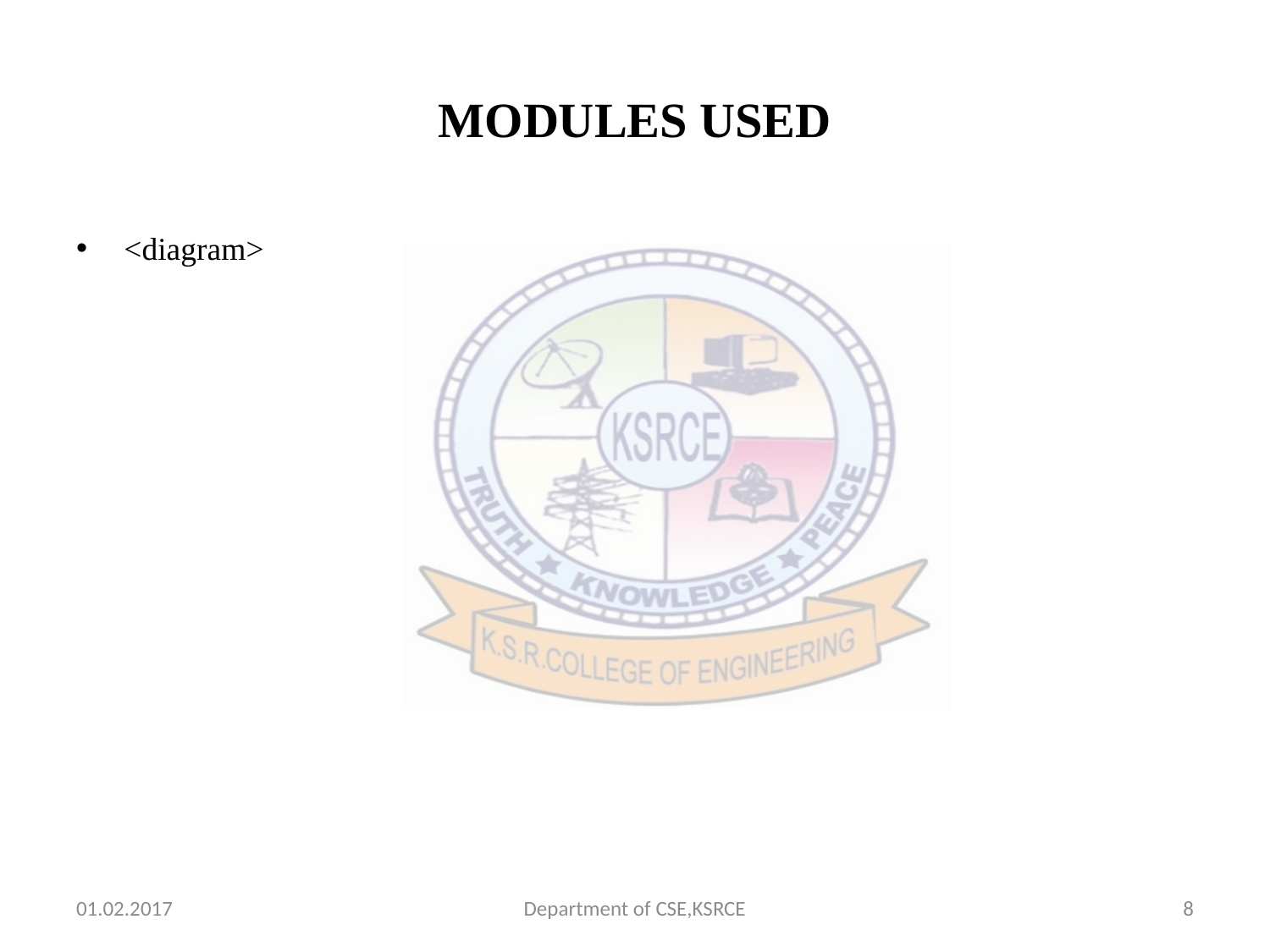

# MODULES USED
<diagram>

01.02.2017
Department of CSE,KSRCE
8